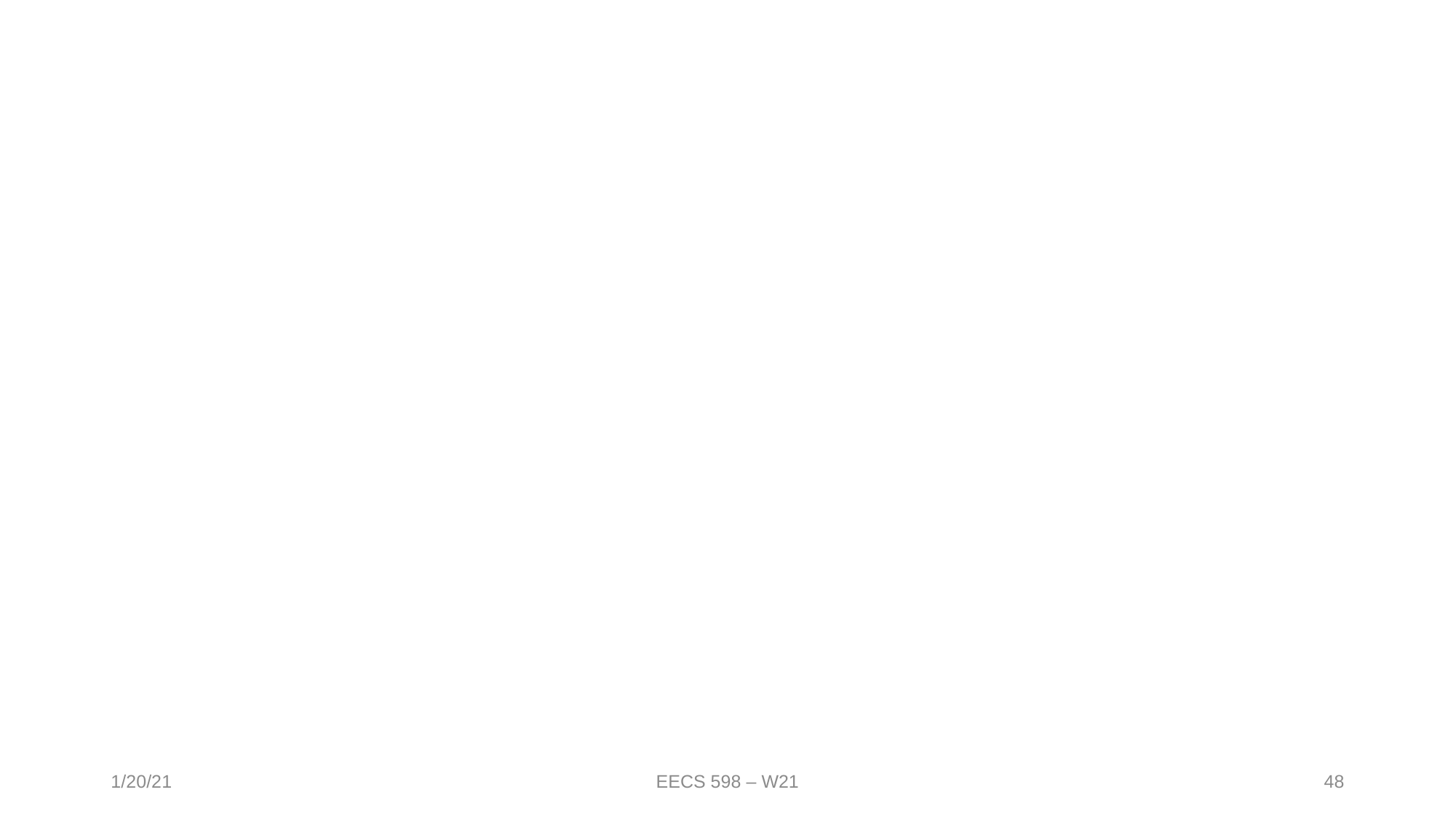

#

1/20/21
EECS 598 – W21
48